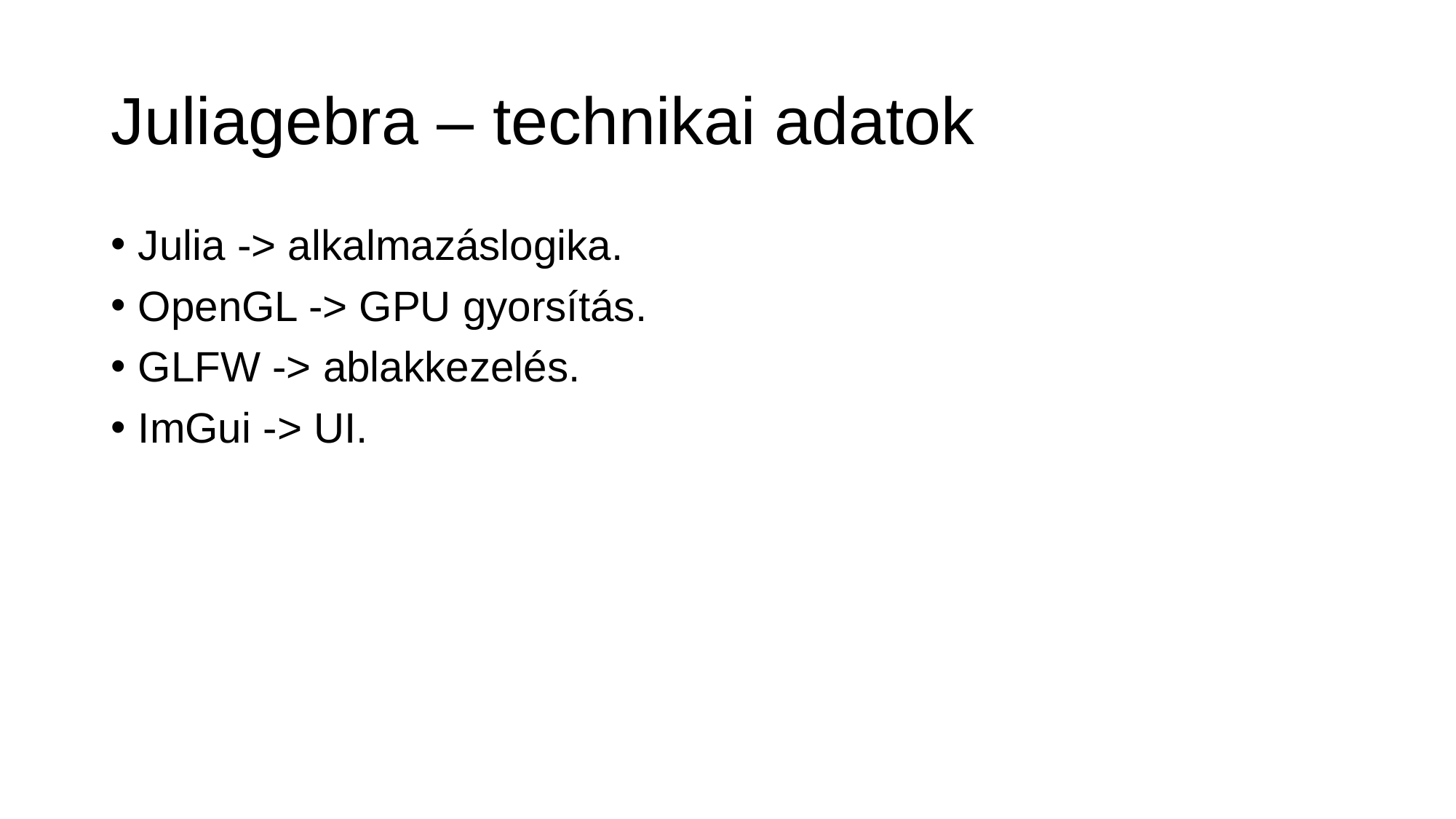

# Juliagebra – technikai adatok
Julia -> alkalmazáslogika.
OpenGL -> GPU gyorsítás.
GLFW -> ablakkezelés.
ImGui -> UI.